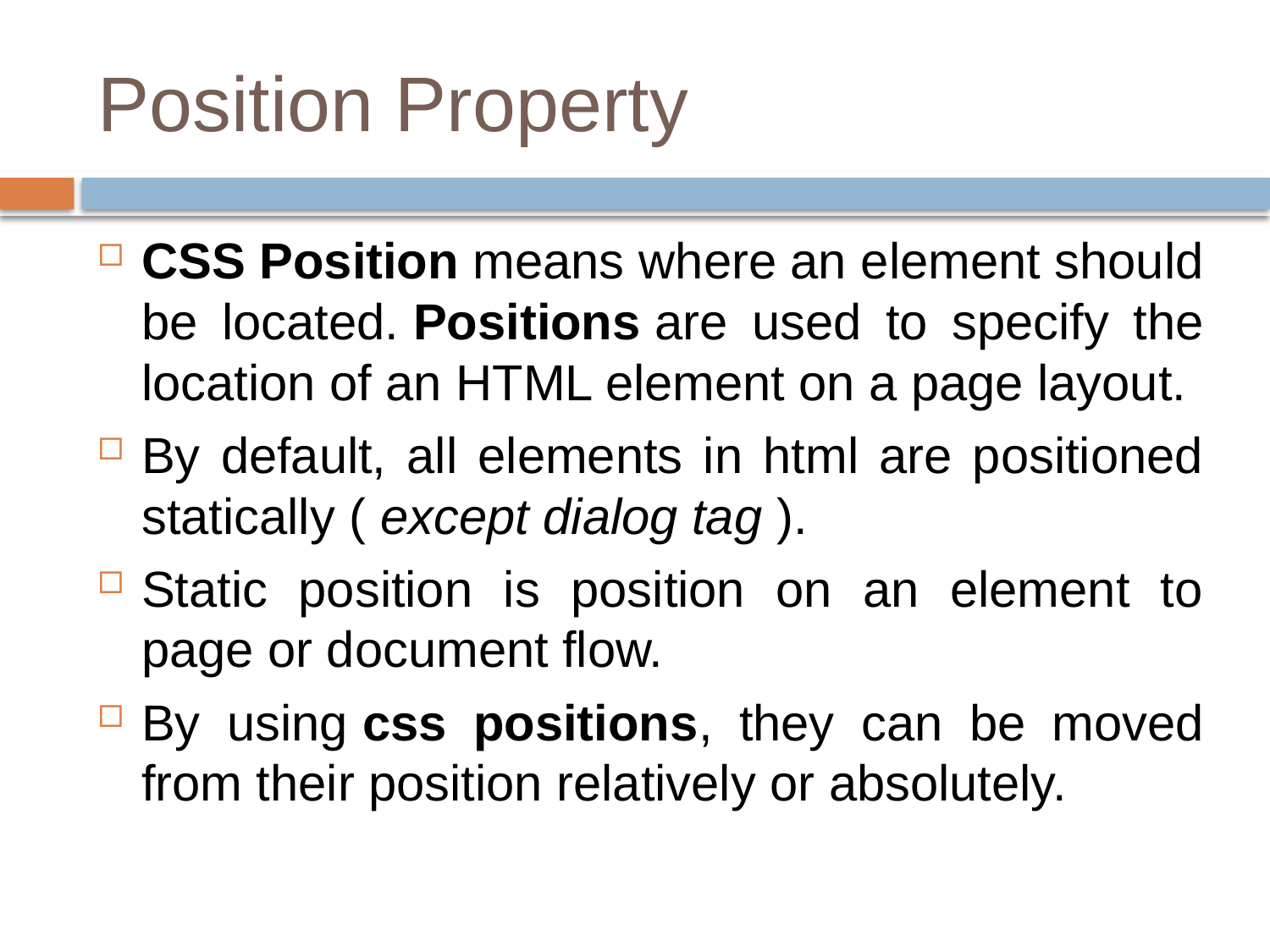

# Position Property
CSS Position means where an element should be located. Positions are used to specify the location of an HTML element on a page layout.
By default, all elements in html are positioned statically ( except dialog tag ).
Static position is position on an element to page or document flow.
By using css positions, they can be moved from their position relatively or absolutely.